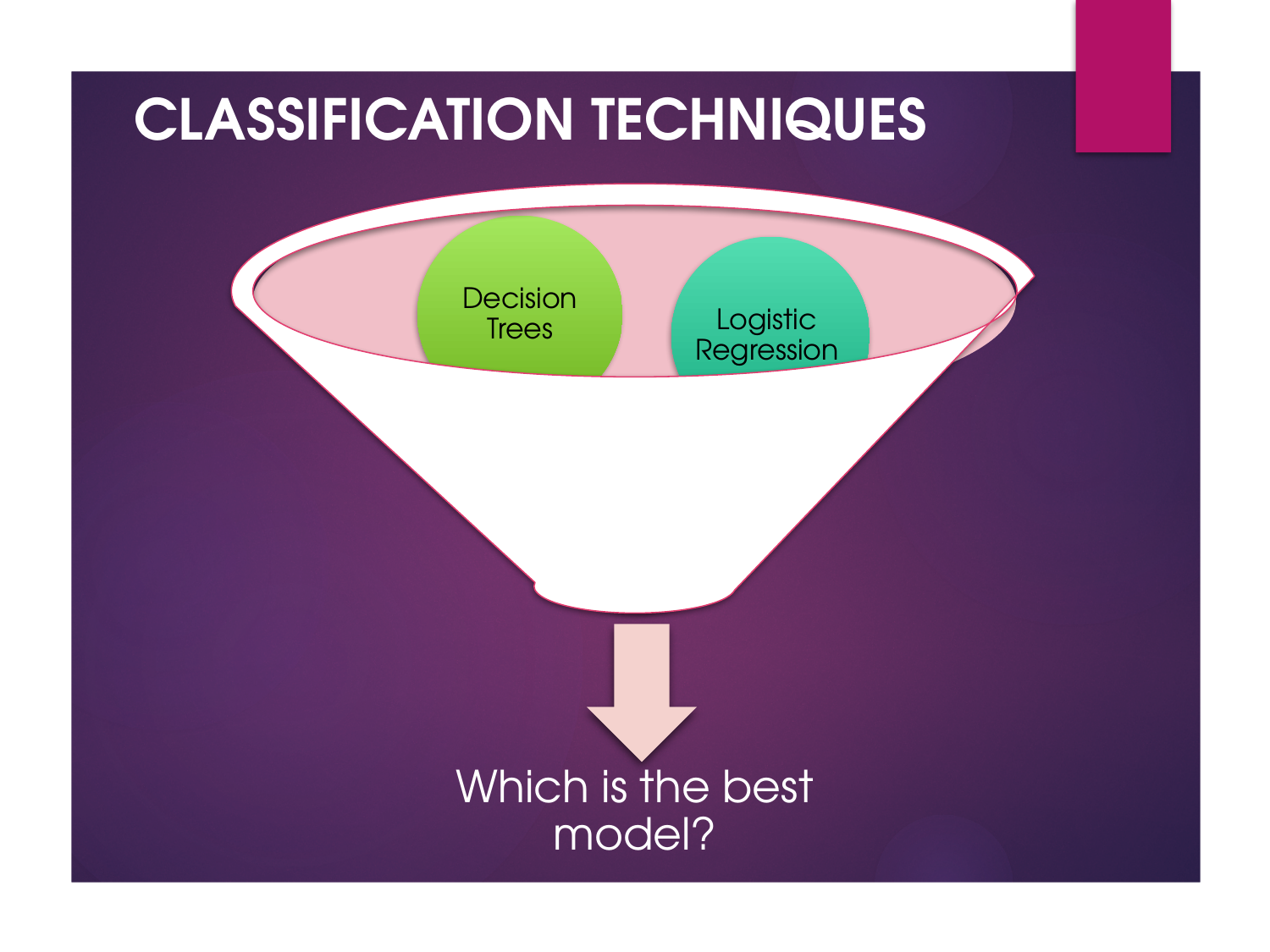

CLASSIFICATION TECHNIQUES

Decision Trees

Logistic Regression

Neural Networks

Which is the best model?